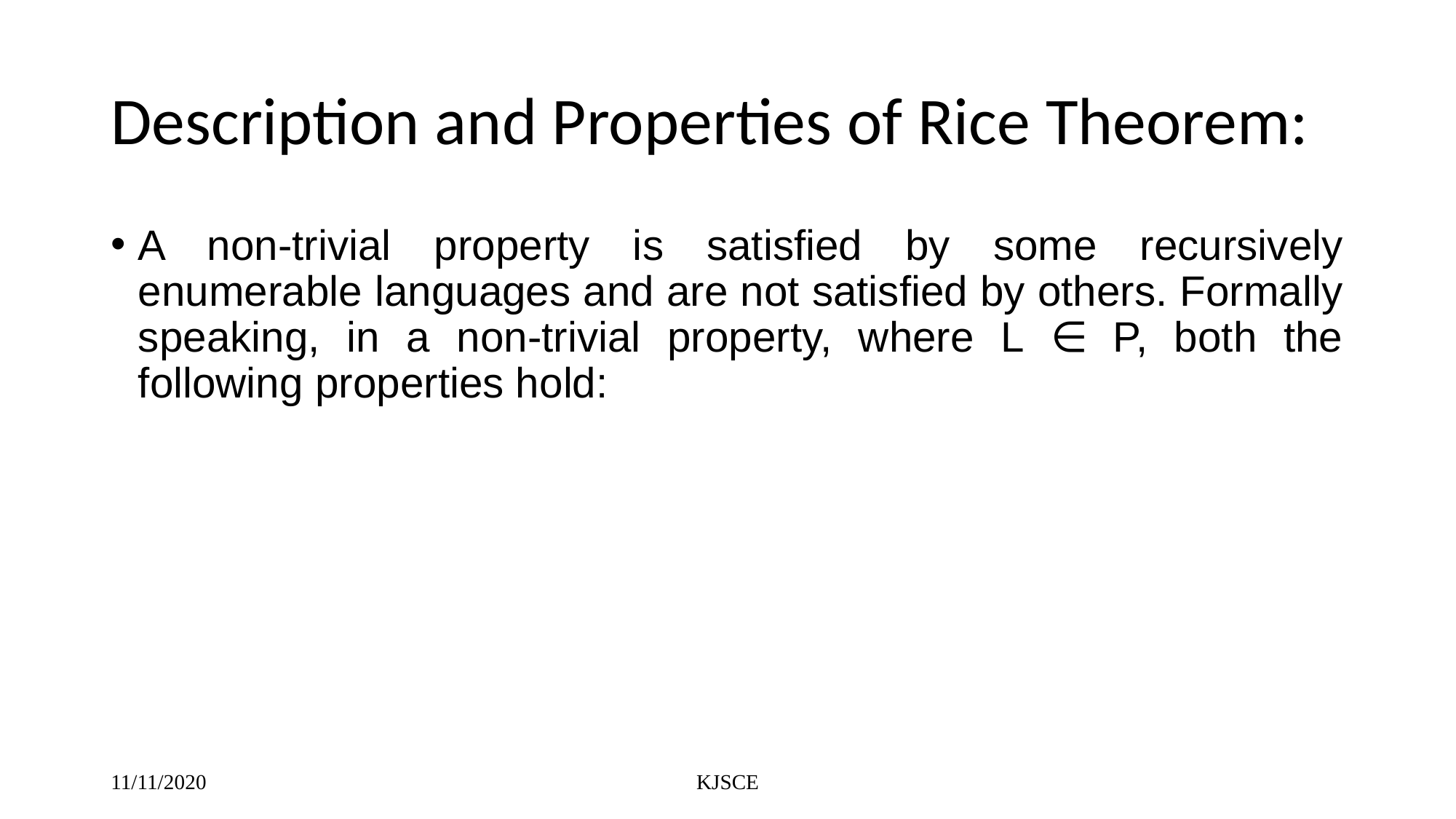

# Description and Properties of Rice Theorem:
A non-trivial property is satisfied by some recursively enumerable languages and are not satisfied by others. Formally speaking, in a non-trivial property, where L ∈ P, both the following properties hold:

11/11/2020
KJSCE